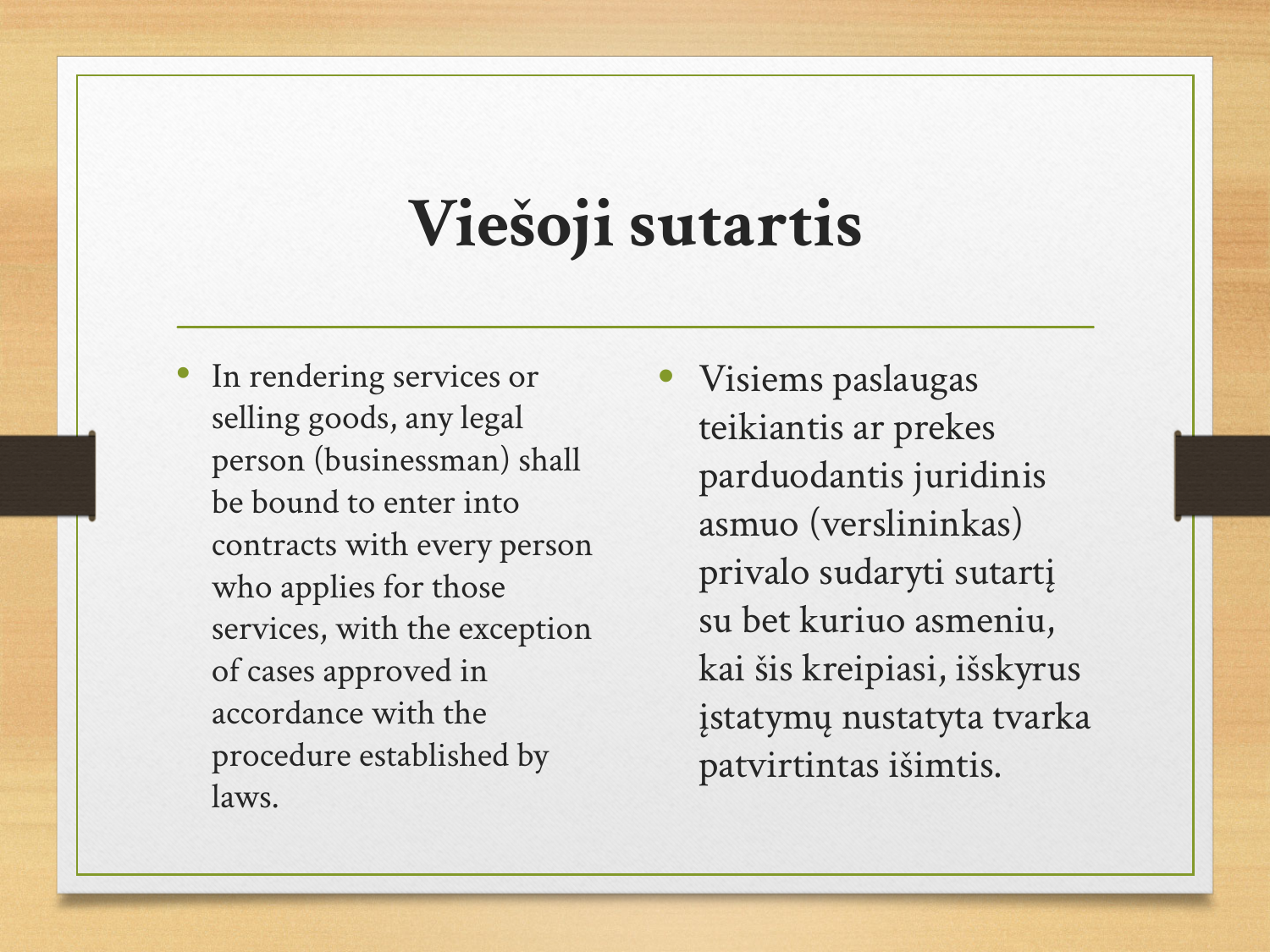

# Viešoji sutartis
In rendering services or selling goods, any legal person (businessman) shall be bound to enter into contracts with every person who applies for those services, with the exception of cases approved in accordance with the procedure established by laws.
Visiems paslaugas teikiantis ar prekes parduodantis juridinis asmuo (verslininkas) privalo sudaryti sutartį su bet kuriuo asmeniu, kai šis kreipiasi, išskyrus įstatymų nustatyta tvarka patvirtintas išimtis.